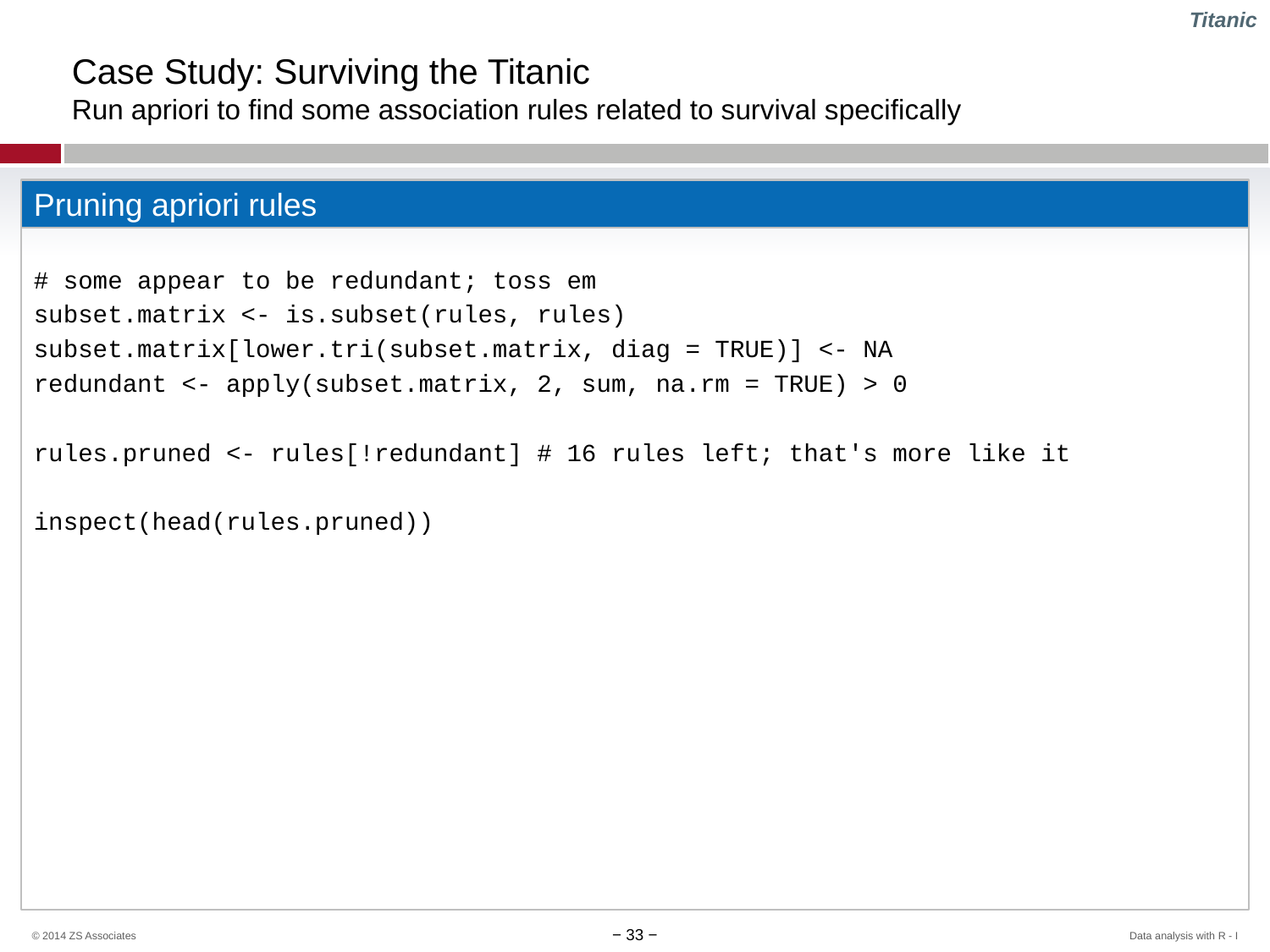

Titanic
# Case Study: Surviving the Titanic Run apriori to find some association rules related to survival specifically
Pruning apriori rules

# some appear to be redundant; toss em
subset.matrix <- is.subset(rules, rules)
subset.matrix[lower.tri(subset.matrix, diag = TRUE)] <- NA
redundant <- apply(subset.matrix, 2, sum, na.rm = TRUE) > 0

rules.pruned <- rules[!redundant] # 16 rules left; that's more like it

inspect(head(rules.pruned))